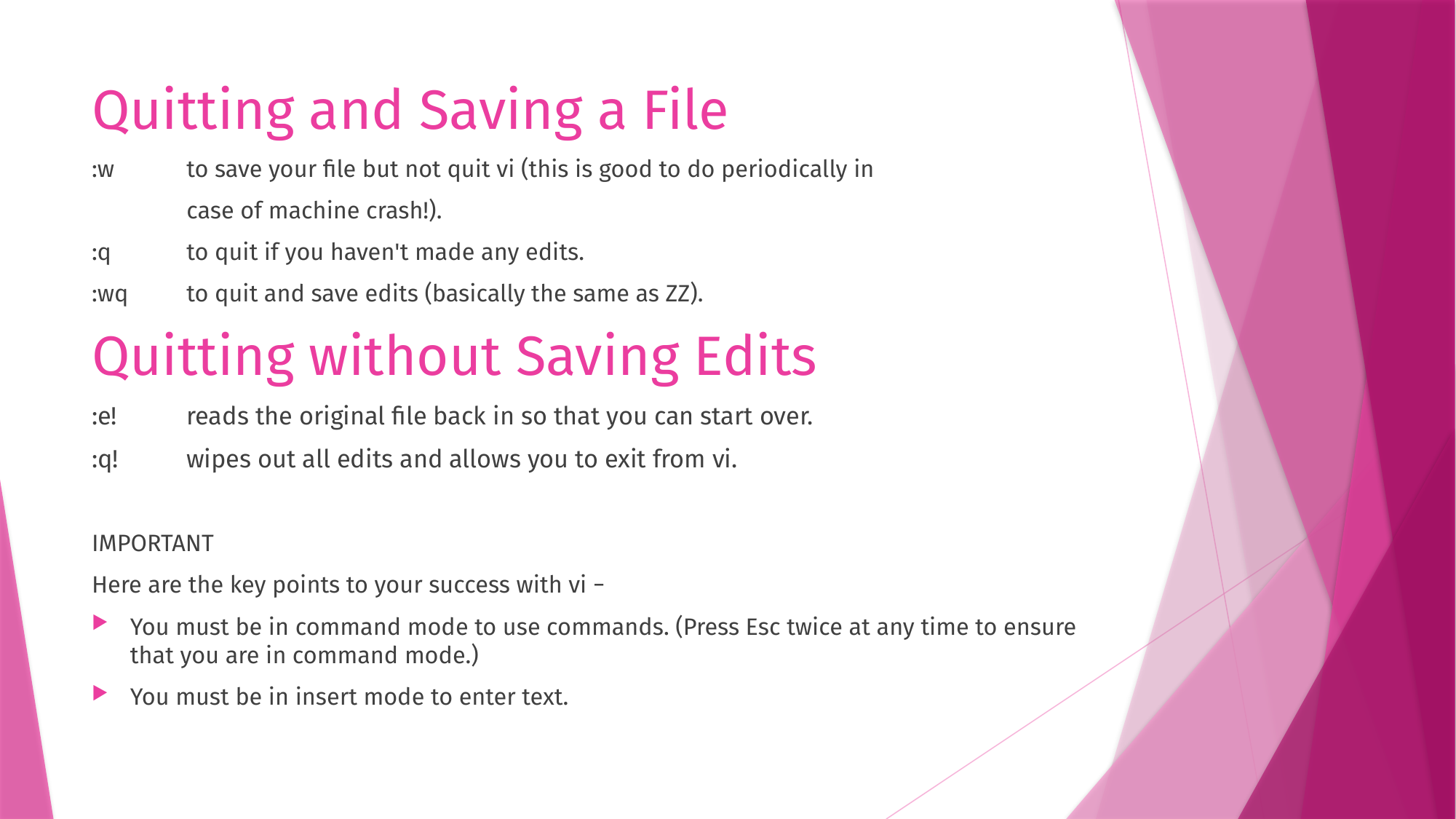

Quitting and Saving a File
:w	to save your file but not quit vi (this is good to do periodically in
	case of machine crash!).
:q	to quit if you haven't made any edits.
:wq	to quit and save edits (basically the same as ZZ).
Quitting without Saving Edits
:e!	reads the original file back in so that you can start over.
:q!	wipes out all edits and allows you to exit from vi.

IMPORTANT
Here are the key points to your success with vi −
You must be in command mode to use commands. (Press Esc twice at any time to ensure that you are in command mode.)
You must be in insert mode to enter text.